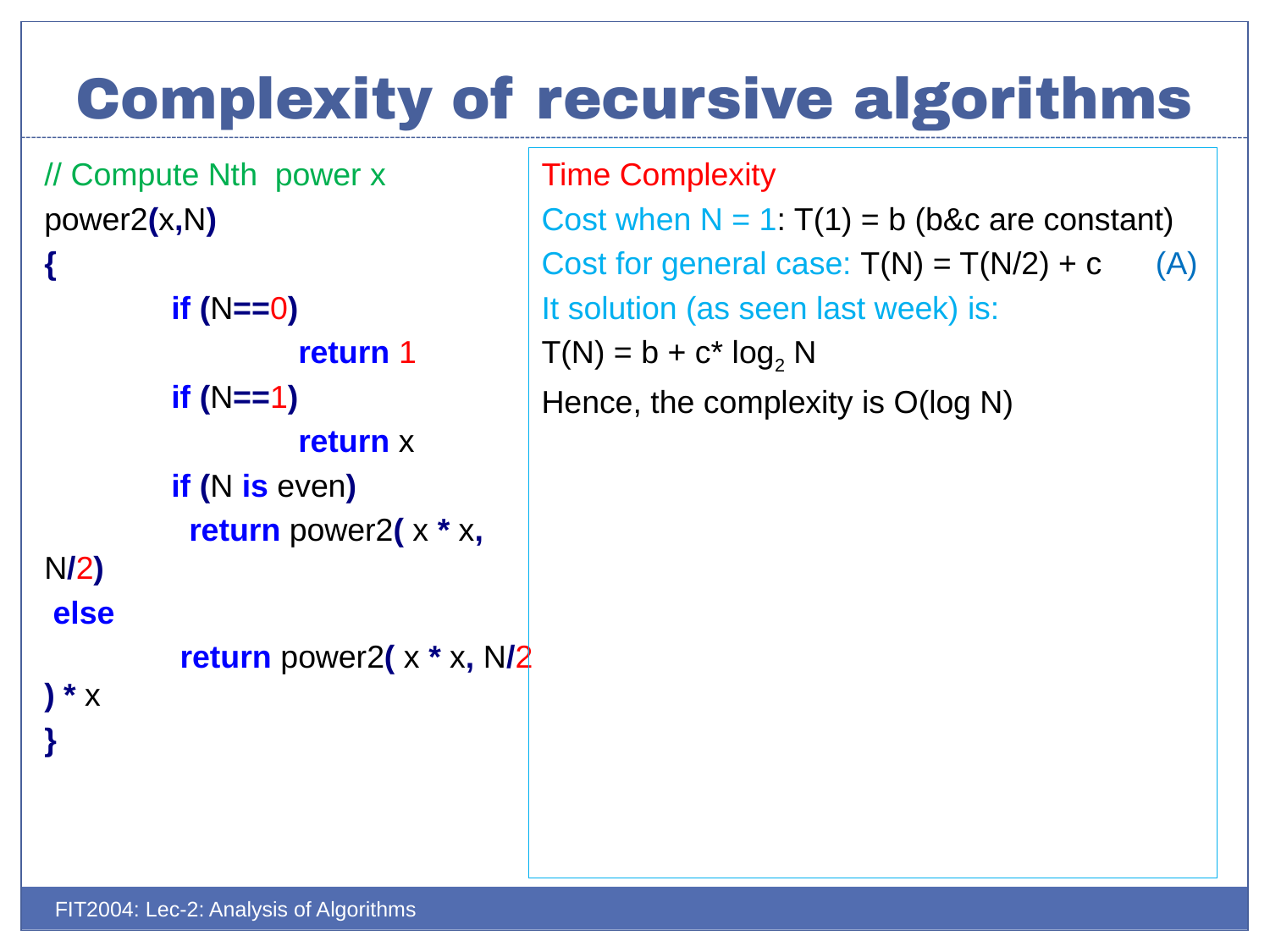

# Complexity of recursive algorithms
// Compute Nth  power x
power2(x,N)
{
	if (N==0)
		return 1
	if (N==1)
		return x
	if (N is even)
	  return power2( x * x, N/2)
 else
	 return power2( x * x, N/2 ) * x
}
Time Complexity
Cost when N = 1: T(1) = b (b&c are constant)
Cost for general case: T(N) = T(N/2) + c      (A)
It solution (as seen last week) is:
T(N) = b + c* log2 N
Hence, the complexity is O(log N)

FIT2004: Lec-2: Analysis of Algorithms